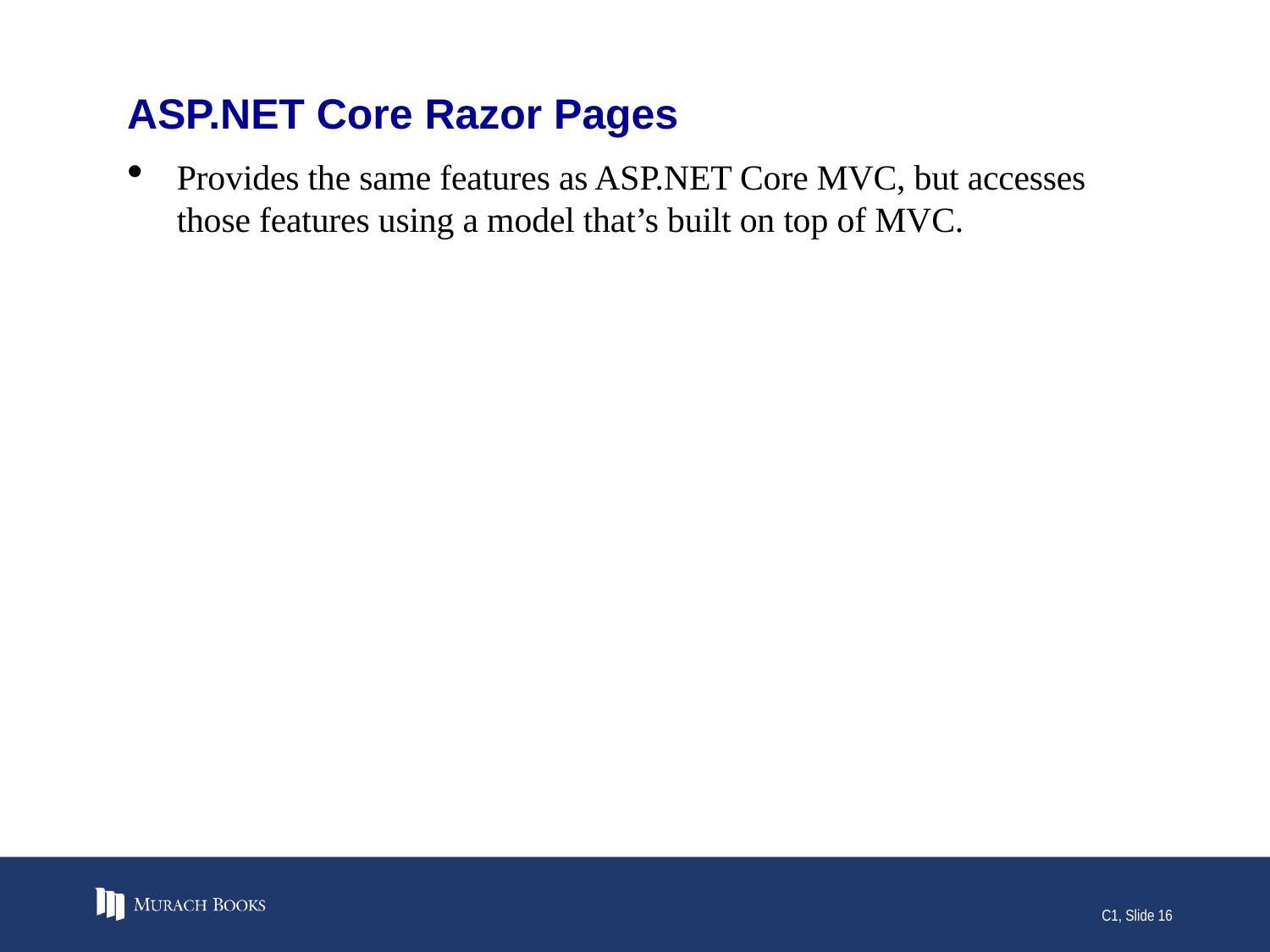

# ASP.NET Core Razor Pages
Provides the same features as ASP.NET Core MVC, but accesses those features using a model that’s built on top of MVC.

C1, Slide 16